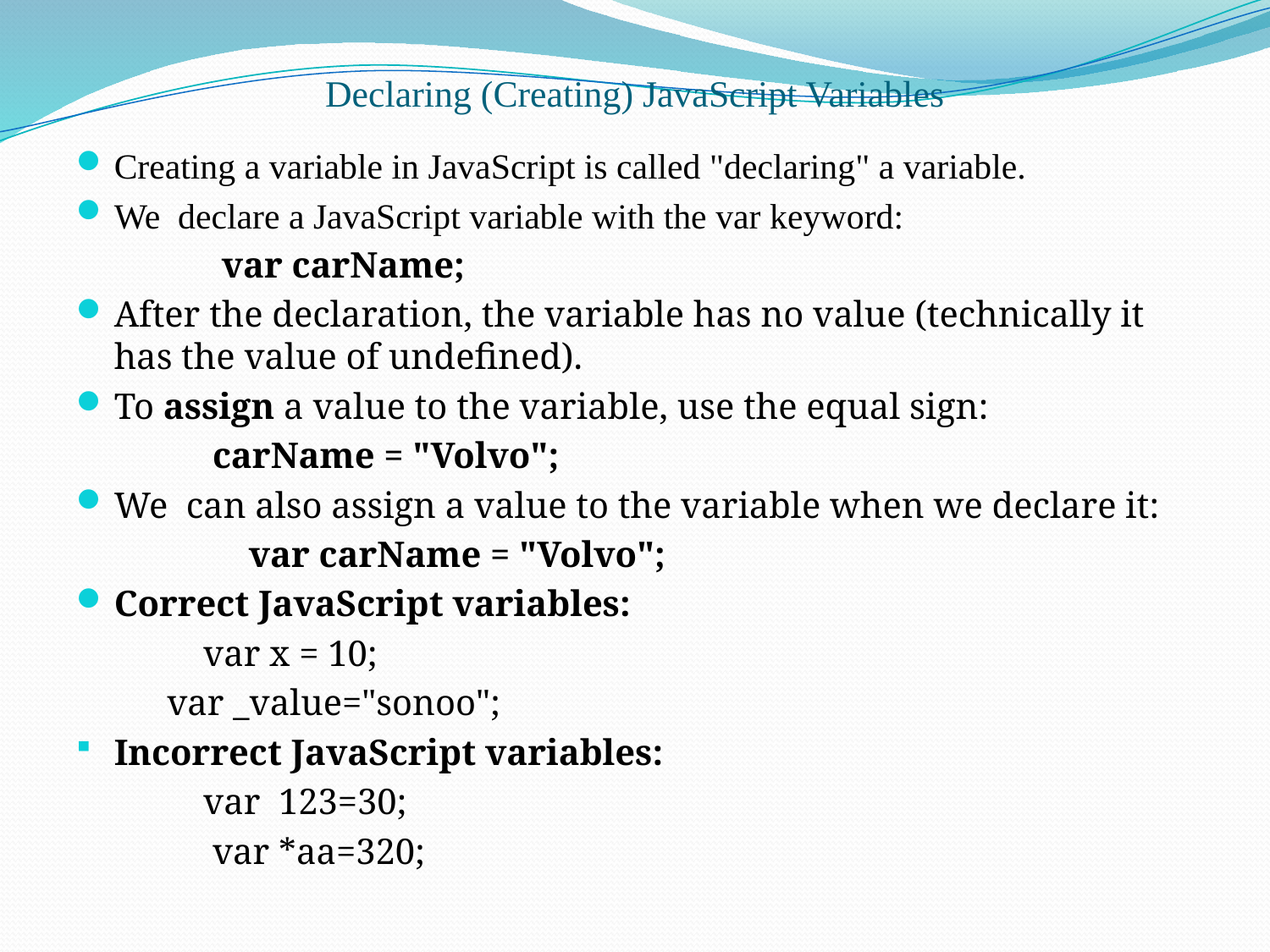

# Declaring (Creating) JavaScript Variables
Creating a variable in JavaScript is called "declaring" a variable.
We  declare a JavaScript variable with the var keyword:
                var carName;
After the declaration, the variable has no value (technically it has the value of undefined).
To assign a value to the variable, use the equal sign:
               carName = "Volvo";
We  can also assign a value to the variable when we declare it:
                   var carName = "Volvo";
Correct JavaScript variables:
              var x = 10;
          var _value="sonoo";
Incorrect JavaScript variables:
              var  123=30;
               var *aa=320;